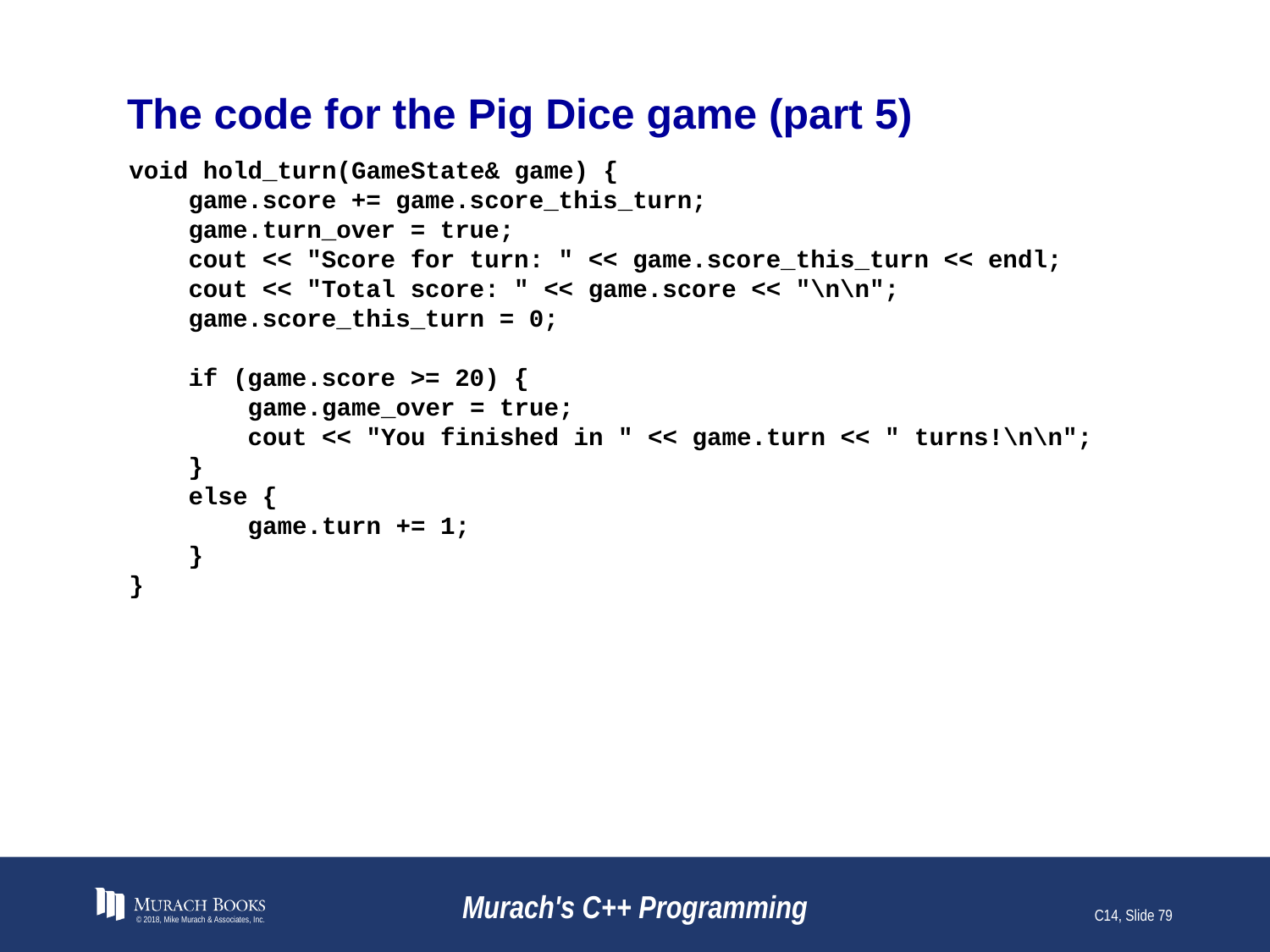

# The code for the Pig Dice game (part 5)
void hold_turn(GameState& game) {
    game.score += game.score_this_turn;
    game.turn_over = true;
    cout << "Score for turn: " << game.score_this_turn << endl;
    cout << "Total score: " << game.score << "\n\n";
    game.score_this_turn = 0;

    if (game.score >= 20) {
        game.game_over = true;
        cout << "You finished in " << game.turn << " turns!\n\n";
    }
    else {
        game.turn += 1;
    }
}
© 2018, Mike Murach & Associates, Inc.
Murach's C++ Programming

C14, Slide 79